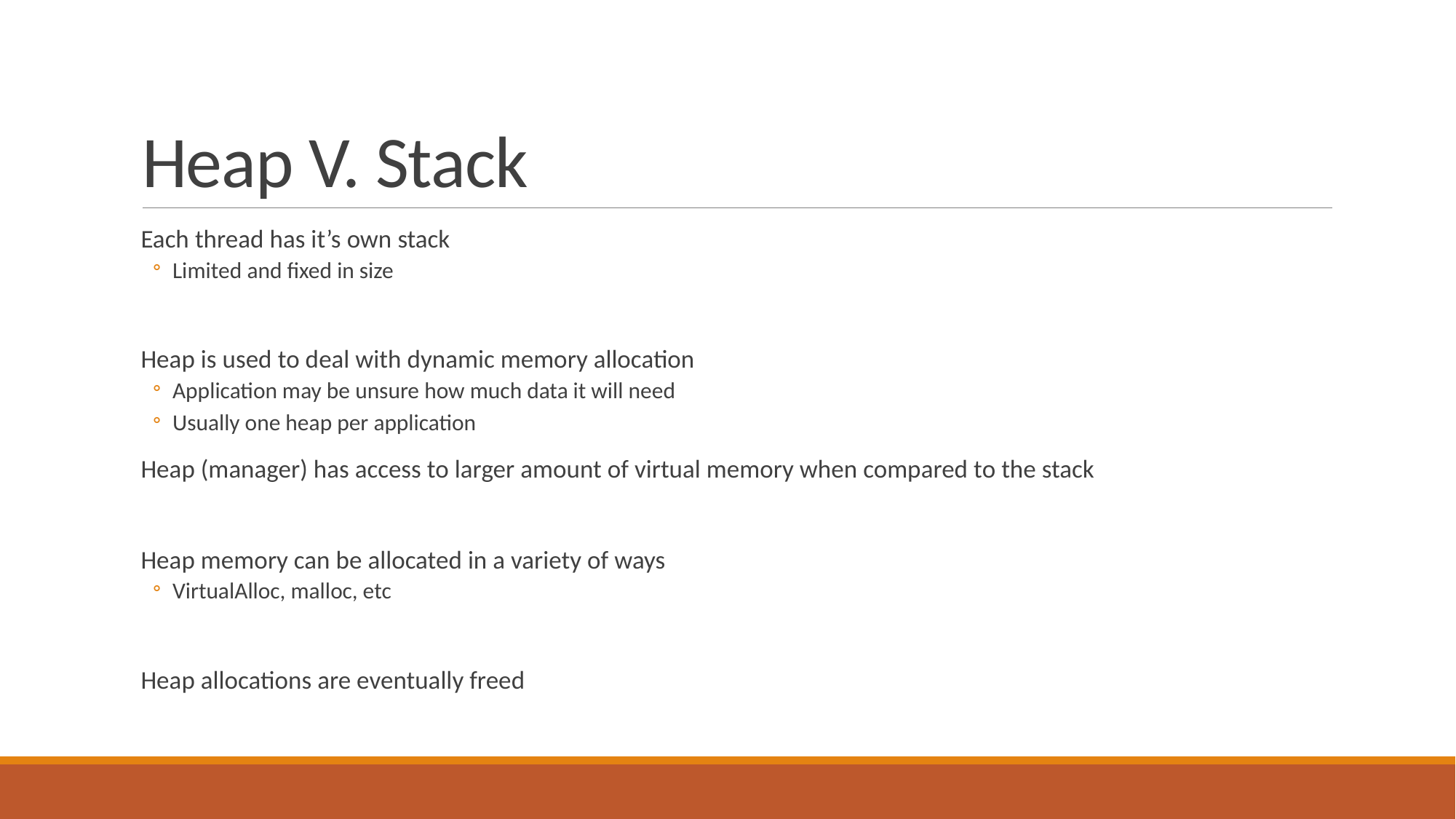

# Heap V. Stack
Each thread has it’s own stack
Limited and fixed in size

Heap is used to deal with dynamic memory allocation
Application may be unsure how much data it will need
Usually one heap per application
Heap (manager) has access to larger amount of virtual memory when compared to the stack

Heap memory can be allocated in a variety of ways
VirtualAlloc, malloc, etc

Heap allocations are eventually freed